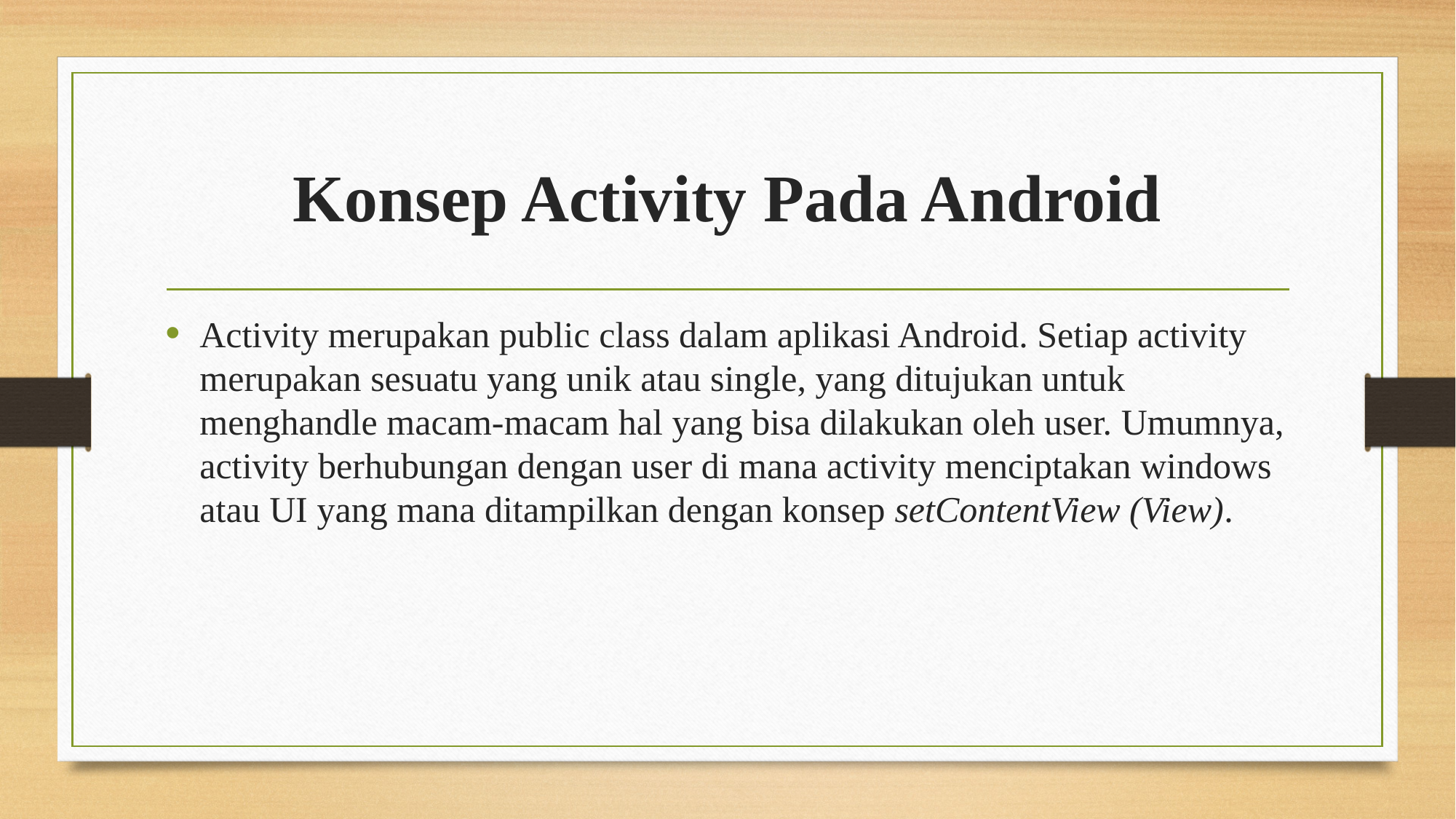

# Konsep Activity Pada Android
Activity merupakan public class dalam aplikasi Android. Setiap activity merupakan sesuatu yang unik atau single, yang ditujukan untuk menghandle macam-macam hal yang bisa dilakukan oleh user. Umumnya, activity berhubungan dengan user di mana activity menciptakan windows atau UI yang mana ditampilkan dengan konsep setContentView (View).